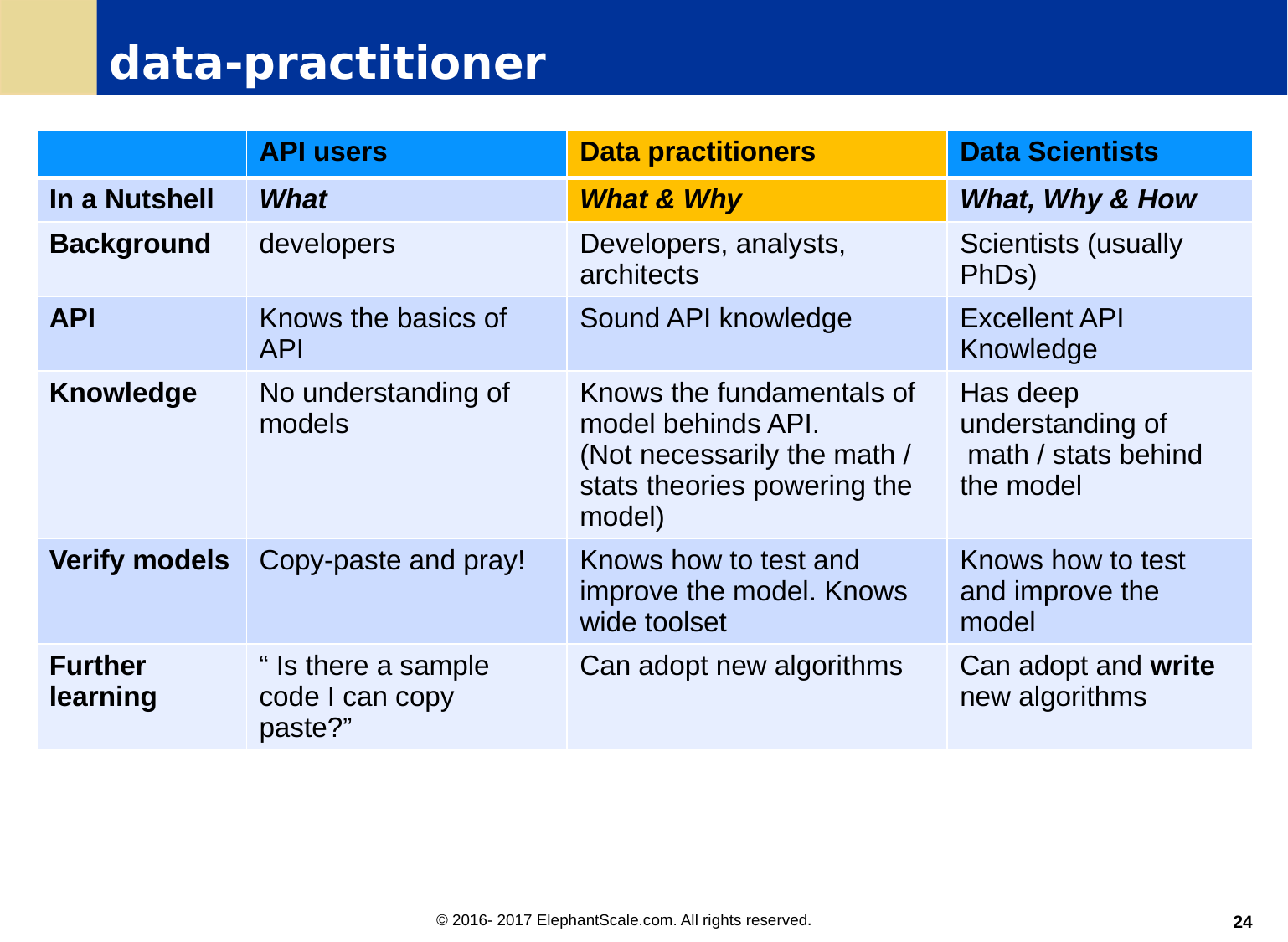

data-practitioner
|  | API users | Data practitioners | Data Scientists |
| --- | --- | --- | --- |
| In a Nutshell | What | What & Why | What, Why & How |
| Background | developers | Developers, analysts, architects | Scientists (usually PhDs) |
| API | Knows the basics of API | Sound API knowledge | Excellent API Knowledge |
| Knowledge | No understanding of models | Knows the fundamentals of model behinds API. (Not necessarily the math / stats theories powering the model) | Has deep understanding of math / stats behind the model |
| Verify models | Copy-paste and pray! | Knows how to test and improve the model. Knows wide toolset | Knows how to test and improve the model |
| Further learning | “ Is there a sample code I can copy paste?” | Can adopt new algorithms | Can adopt and write new algorithms |
24